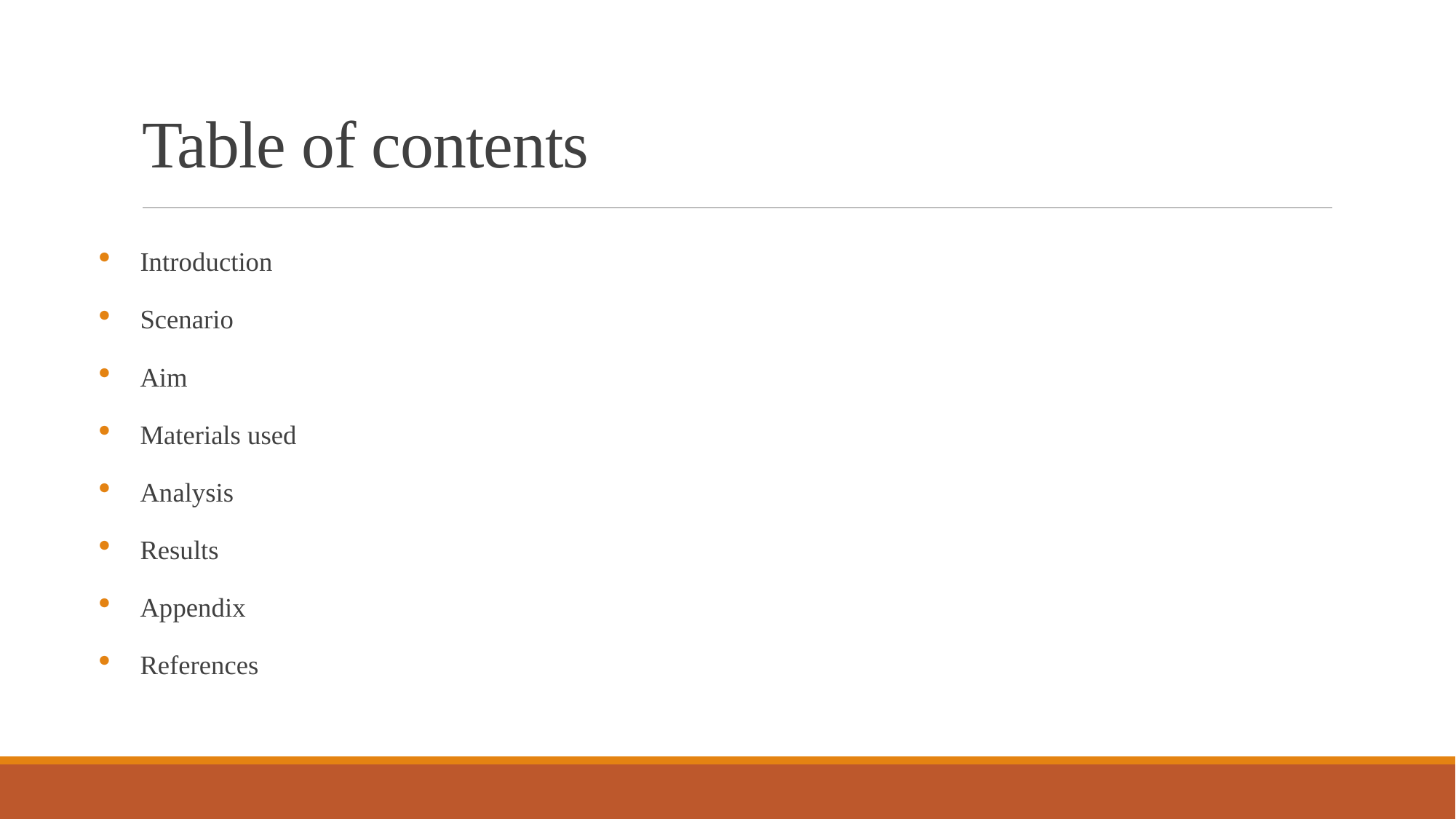

# Table of contents

Introduction
Scenario
Aim
Materials used
Analysis
Results
Appendix
References